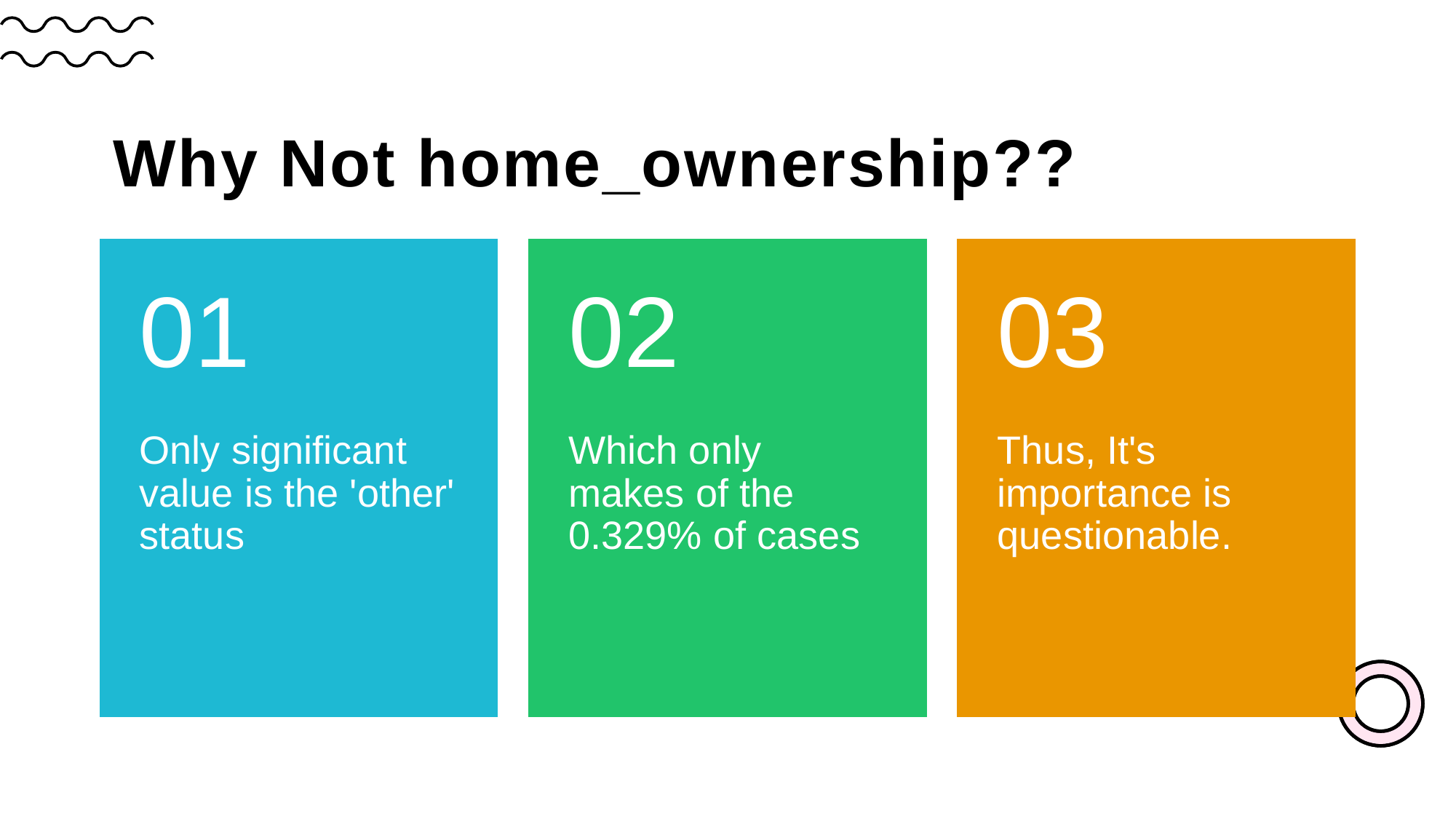

# Why Not home_ownership??

Only significant value is the 'other' status
01
Which only makes of the 0.329% of cases
02
Thus, It's importance is questionable.
03